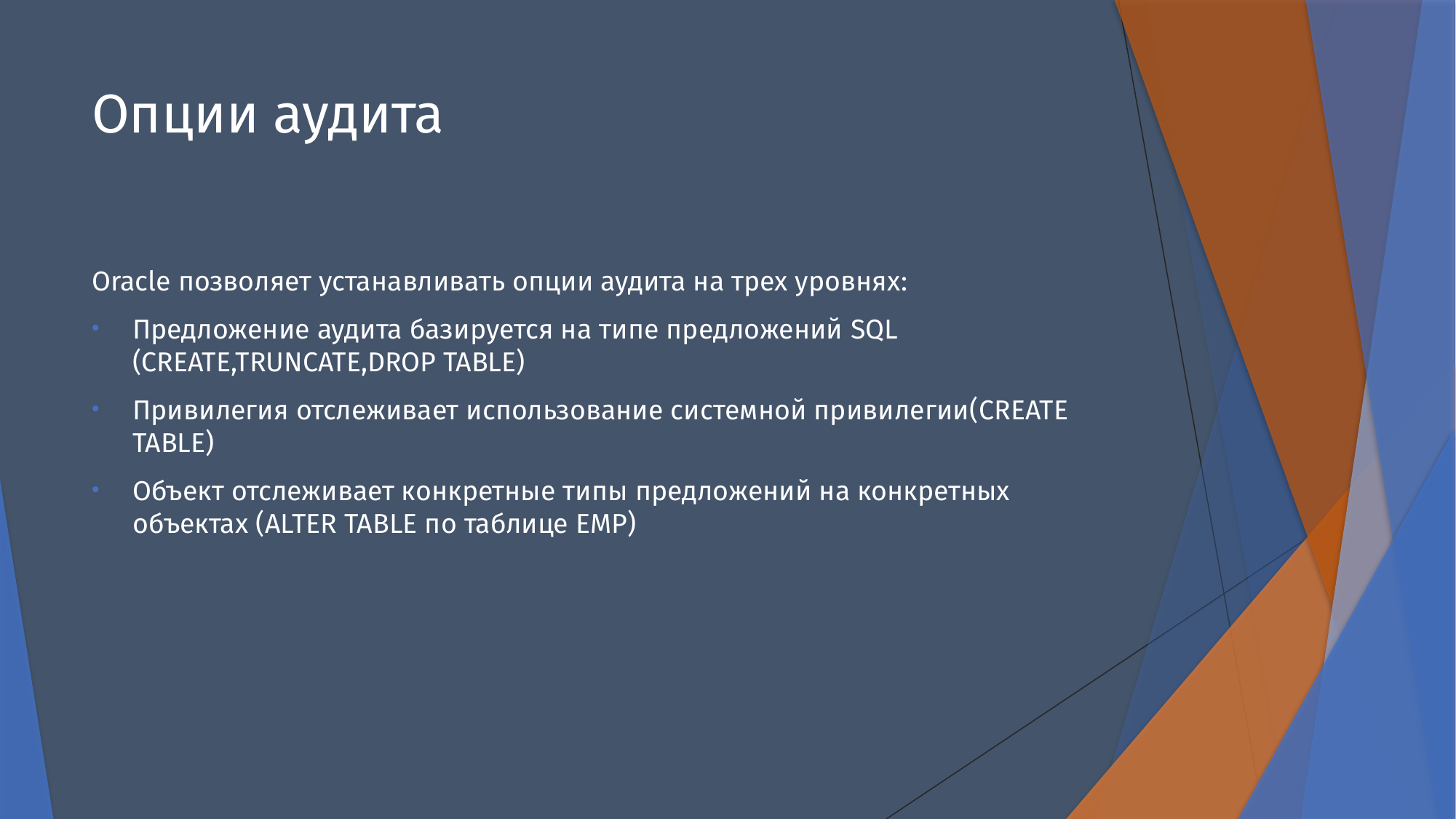

# Опции аудита
Oracle позволяет устанавливать опции аудита на трех уровнях:
Предложение аудита базируется на типе предложений SQL (CREATE,TRUNCATE,DROP TABLE)
Привилегия отслеживает использование системной привилегии(CREATE TABLE)
Объект отслеживает конкретные типы предложений на конкретных объектах (ALTER TABLE по таблице EMP)